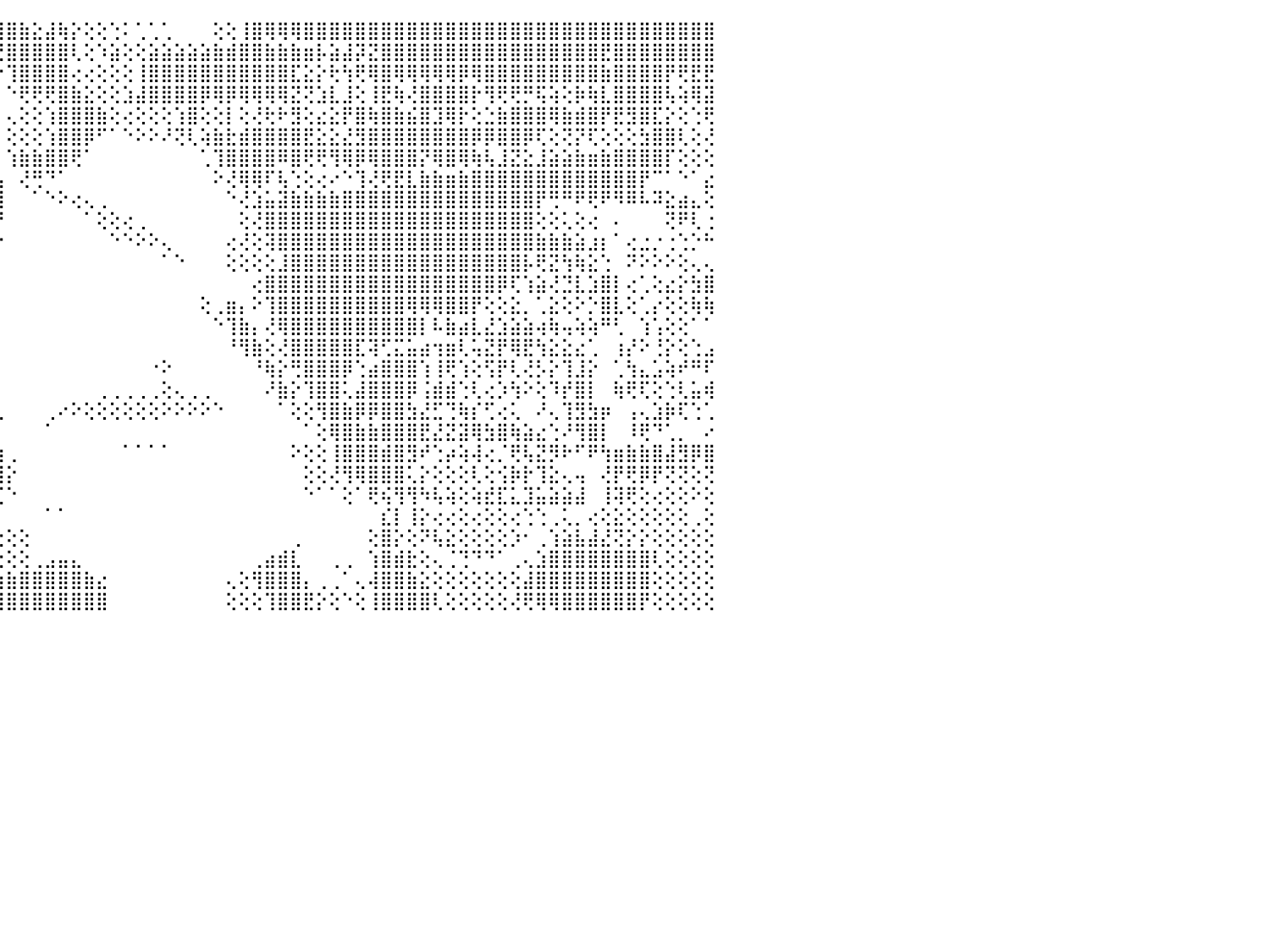

⣵⣕⡕⠀⠀⠀⠀⠀⢀⢀⠀⢕⢕⠀⢔⢀⢱⣿⣿⣿⣿⣿⣿⣿⢕⢕⢕⢸⣿⡝⠑⠀⠀⠀⠀⠀⠀⠀⠀⠑⠑⠜⢝⢻⢿⣿⣷⣕⣼⢷⡕⢕⢕⢑⠅⢁⢁⢁⠀⠀⠀⢕⢕⢸⣿⢿⢿⢿⣿⣿⣿⣿⣿⣿⣿⣿⣿⣿⣿⣿⣿⣿⣿⣿⣿⣿⣿⣿⣿⣿⣿⣿⣿⣿⣿⣿⣿⣿⣿⣿⠀
⣿⣿⣿⢔⢔⢕⢕⢕⢕⠕⠴⢕⢕⢕⢕⢕⠜⣿⣿⣿⣿⣿⣿⣿⡕⢕⢕⢜⠕⠀⠀⠀⠀⠀⠀⠀⠀⠀⠀⠀⠀⠀⠕⢕⢜⣿⣿⣿⣿⣿⢇⢕⠱⣵⢕⢕⣵⣵⣵⣵⣵⣷⣾⣿⣿⣷⣷⣷⣶⡧⣵⣼⡽⣝⣿⣿⣿⣿⣿⣿⣿⣿⣿⣿⣿⣿⣿⣿⣿⣿⣿⣟⣿⣿⣿⣿⣿⣿⣿⣿⠀
⣿⣿⣿⡕⢄⢕⢔⢔⢰⣶⣷⢺⡇⢕⢕⢕⠀⣿⣿⣿⣿⣿⣿⣿⡇⢕⢕⢕⠀⠀⠀⠀⠀⠀⠀⠀⠀⠀⠀⠀⠀⠀⠀⠁⠑⢹⣿⣿⣿⣿⢔⢔⢕⢕⢕⢸⣿⣿⣿⣿⣿⣿⣿⣿⣿⣿⣿⣏⣕⡕⢗⢳⢟⢿⣿⢿⢿⢿⢿⢿⡿⢿⣿⣿⣿⣿⣿⣿⣿⣿⣿⣷⣿⣿⣿⣿⡟⢟⣟⣟⠀
⣿⣿⣿⡕⢕⢕⢕⢕⢸⡏⣿⢸⡇⢕⢕⢕⠀⢻⣿⣿⣿⣿⣿⣿⣿⣿⣵⣕⡀⢀⠀⠀⠀⠀⠀⠀⠀⠀⠀⠀⠀⠀⠀⠀⠀⠑⢟⢟⢟⣿⣷⣕⢕⢕⣱⣼⣿⣿⣿⣿⡿⢿⡿⢿⢿⢿⢿⣝⢝⣱⣇⣸⢕⢸⣟⢷⢜⣿⣿⣿⣿⡗⢻⢟⢟⡛⢯⢵⢕⡷⢷⣇⣿⣿⣿⣿⢧⢵⢿⣽⠀
⣿⣿⣿⡇⢕⢕⢕⢕⢜⢇⢿⢸⢇⢕⢕⢕⢐⢘⣿⣽⣿⣿⣿⣿⣿⢟⢏⢝⢇⢼⣷⣧⢄⠀⠀⠀⠀⠀⠀⠀⠀⠀⠀⠀⠀⢄⢕⢕⢱⣿⣿⣿⣷⢕⢔⢕⢕⢕⢱⣿⢕⢕⡇⢕⢜⢗⠗⣻⢕⣔⣕⡟⣿⢷⣿⣷⣮⣿⣹⢿⡗⢕⣑⣷⣿⣿⣿⢿⣷⣾⣿⡟⣟⣻⣿⣏⡕⢕⢑⢟⠀
⢿⣷⣷⡇⢕⢕⢕⢕⢕⢅⢅⢅⢕⢕⢕⢕⢕⢔⣿⣿⣿⣿⣿⣿⣿⡕⢕⢕⢕⣵⣿⣿⡇⢀⣔⣕⢸⡆⢀⠀⠀⠀⠀⠀⠀⢕⢕⢕⢱⣿⣿⡿⠋⠁⠑⠕⠕⠜⢝⢇⢵⣷⣗⣾⣿⣿⣿⣿⣟⣕⣕⣜⣻⣿⣿⣿⣿⣿⣿⣿⣿⡿⡿⣿⣿⡿⢏⢕⢝⡝⢏⢕⢕⢕⣳⣿⣿⢇⢕⢜⠀
⢔⣕⣜⢕⢕⠅⢱⣧⣕⢕⢕⢕⢕⢕⠕⠑⠁⠑⣿⣿⣿⣿⣿⣿⢿⠟⠕⢣⢕⣿⣿⣿⣷⣱⣿⣿⡾⢇⢕⡔⢀⠀⠀⠀⠀⢱⣷⣷⣿⣿⢟⠁⠀⠀⠀⠀⠀⠀⠀⠀⢁⢹⣿⣿⣿⣿⠿⣿⢟⢟⢻⢿⡿⢿⣿⣿⣿⡝⢿⣿⢿⢷⢧⣸⣝⣕⣸⣵⣵⣷⣶⣷⣿⣿⣿⣿⡏⢕⢕⢕⠀
⣿⣿⣷⢕⢕⠗⢸⣻⣿⢱⢣⢅⣔⠔⠑⠁⠑⢔⢿⢿⣿⣿⣿⣿⣕⡄⠠⣕⡕⢹⣿⣿⣿⣿⣿⣿⣵⣷⣿⣿⣷⣵⣵⣵⣥⠀⢜⢛⠙⠁⠀⠀⠀⠀⠀⠀⠀⠀⠀⠀⠀⠕⢜⢿⢿⠏⢧⢑⢕⢔⠔⠑⢹⢜⢟⣟⣇⣷⣷⣶⣷⣿⣿⣿⣿⣿⣿⣿⣿⣿⣿⣿⣿⣿⡟⠉⠁⠑⠁⣔⠀
⢛⢛⢏⢕⢕⠀⢁⢀⠀⢟⠀⠁⠁⠀⢁⠀⠐⢈⣱⣗⣕⣜⡑⢙⡿⡇⢄⠈⢟⣾⣛⣝⢏⢝⢕⢕⢕⢝⢿⣿⣿⣿⣿⣿⣿⠀⠀⠁⠑⠕⢔⢄⢀⠀⠀⠀⠀⠀⠀⠀⠀⠀⠑⢜⣱⣥⣽⣷⣷⣷⣷⣿⣿⣿⣿⣿⣿⣿⣿⣿⣿⣿⣿⣿⣿⣿⡟⢛⠛⠟⢟⠟⠻⠿⠧⠽⣕⣴⣄⢕⠀
⠁⠀⣕⣕⣕⣕⣕⣕⣕⡕⢔⠄⣕⣔⣄⣀⣐⡝⢍⠛⠻⢷⣌⡕⢑⣕⠑⡄⠎⣿⣿⣿⡇⢕⠑⠑⠑⠸⣿⣿⣿⣿⣿⣿⡟⠀⠀⠀⠀⠀⠀⠁⢕⢕⢔⢀⠀⠀⠀⠀⠀⠀⠀⢕⢜⣿⣿⣿⣿⣿⣿⣿⣿⣿⣿⣿⣿⣿⣿⣿⣿⣿⣿⣿⣿⣿⢕⢕⢅⢕⢔⠀⠄⠀⠀⠀⢝⠟⢇⢐⠀
⣰⣴⣵⣾⣿⣿⣿⣿⣿⣿⣿⣿⣿⣿⣿⣿⣵⣵⢁⢉⢙⢑⢐⢄⢄⣕⣕⣕⡕⢝⣜⡕⠑⠀⠀⠀⠀⠀⠁⢜⢿⣿⣿⣿⠑⠀⠀⠀⠀⠀⠀⠀⠀⠑⠑⠕⠕⢄⠀⠀⠀⠀⢔⢜⢕⢽⣿⣿⣿⣿⣿⣿⣿⣿⣿⣿⣿⣿⣿⣿⣿⣿⣿⣿⣿⣿⣷⣷⣷⣵⣰⡆⠁⢔⣐⡐⢐⢑⡑⠓⠀
⣿⣿⣿⣿⣿⣿⣿⣿⣿⣿⣿⣿⣿⣿⣿⡿⢟⢕⢕⢗⣲⣳⣷⣿⣿⣿⣿⣿⣿⣿⡿⠀⠀⠀⠀⠀⠀⠀⠀⢕⣳⢗⢝⢕⠀⠀⠀⠀⠀⠀⠀⠀⠀⠀⠀⠀⠀⠁⠑⠀⠀⠀⢕⢕⢕⢕⣸⣿⣿⣿⣿⣿⣿⣿⣿⣿⣿⣿⣿⣿⣿⣿⣿⣿⣿⡧⢟⣝⢳⢷⣕⢑⠀⠝⠕⠕⠕⢕⢄⢄⠀
⣿⣿⣿⣿⣿⣿⣿⣿⣿⣿⣿⣿⣿⣿⣿⣿⣿⣿⣿⣿⣿⣿⣿⣿⣿⣿⣿⣿⣿⣿⡇⠀⠀⠀⠀⠀⠀⠀⠀⢸⣿⣿⣿⠀⠀⠀⠀⠀⠀⠀⠀⠀⠀⠀⠀⠀⠀⠀⠀⠀⠀⠀⠀⠀⢔⣿⣿⣿⣿⣿⣿⣿⣿⣿⣿⣿⣿⣿⣿⣿⣿⣿⣿⡿⢏⢱⣵⢜⣙⣇⣱⣿⡇⢔⢁⢕⣔⡕⣳⣿⠀
⣿⣿⣿⣿⣿⣿⣿⣿⣿⣿⣿⣿⣿⣿⣿⣿⣿⣿⣿⣿⣿⣿⣿⣿⣿⣿⣿⣿⡿⠋⠀⠀⠀⠀⠀⠀⠀⠀⠀⠜⣿⣿⡟⠀⠀⠀⠀⠀⠀⠀⠀⠀⠀⠀⠀⠀⠀⠀⠀⠀⢕⢀⣶⡄⠕⢹⣿⣿⣿⣿⣿⣿⣿⣿⣿⣿⢿⢿⢿⣿⣿⡟⢕⢕⣕⡀⢁⣕⢕⠕⡑⣿⣇⢕⢁⡔⢕⢕⢷⢷⠀
⣿⣿⣿⣿⣿⣿⡏⢝⢟⢝⢿⣿⣿⣿⣿⣿⣿⣿⣿⣿⣿⣿⣿⣿⣿⣿⣿⡿⠑⠀⠀⠀⠀⠀⠀⠀⠀⠀⠀⠁⢕⢗⢃⠀⠀⠀⠀⠀⠀⠀⠀⠀⠀⠀⠀⠀⠀⠀⠀⠀⠀⠑⢹⣷⡄⢜⢿⣿⣿⣿⣿⣿⣿⣿⣿⣿⣿⡇⠧⣷⣴⣇⣜⣱⣵⣵⢴⢷⢤⢵⢵⠛⢃⠀⢱⢡⢕⢕⠁⠁⠀
⣿⣿⣿⣿⣿⣿⡇⢕⠕⢕⢕⢹⣿⣿⣿⣿⣿⣿⣿⣿⣿⣿⣿⣿⣿⣿⡿⠑⠀⠀⠀⠀⠀⠀⠀⠀⠀⠀⠀⠑⠕⢕⢇⢄⠀⠀⠀⠀⠀⠀⠀⠀⠀⠀⠀⠀⠀⠀⠀⠀⠀⠀⠘⢻⣷⢕⢜⣿⣿⣿⣿⣿⣏⢽⢋⣍⣥⣴⢲⣶⢇⢥⣝⡟⢿⣟⢳⣕⣕⣔⢁⠀⢰⡜⠕⢘⡕⢕⢑⣠⠀
⣿⣿⣿⣿⣿⣿⣷⣧⠀⠕⢕⠀⠜⣿⣿⣿⣿⣿⣿⣿⣿⣿⣿⣿⣿⡏⠁⠀⠀⠀⠀⠀⠀⠀⠀⠀⠀⠀⠀⣤⣄⡫⣳⡇⠀⠀⠀⠀⠀⠀⠀⠀⠀⠀⠀⠀⠐⠕⠀⠀⠀⠀⠀⠀⠘⢷⡕⢛⣿⣿⣿⡿⢑⣴⣿⣿⣿⢱⢸⢟⢱⢕⢫⡟⢇⢜⡣⡕⢹⣸⡕⠀⢁⢳⣄⣡⢵⠞⠛⠏⠀
⣿⣿⣿⣿⣿⣿⣿⣿⣆⡀⠕⢕⠐⢿⣿⣿⣿⣿⣿⢿⢿⢿⢟⠛⠁⠀⠀⠀⠀⠀⠀⠀⠀⠀⠀⠀⠀⠀⠀⣿⣿⣿⣷⣇⠀⠀⠀⠀⠀⠀⠀⠀⢀⢀⢀⢀⢀⢕⢄⢀⢀⠀⠀⠀⠀⠜⣷⡕⢹⣿⣿⢅⣼⣿⣿⣿⡿⢨⣾⣾⢑⢇⢔⡱⢳⠕⢕⠹⡞⣿⡇⠀⢷⢟⢏⢕⢑⢇⣥⢾⠀
⣿⣿⣿⣿⣿⣿⣿⣿⣿⣿⣦⡀⢔⢜⣿⣿⣿⢏⠁⠀⠀⠀⠀⠀⠀⠀⠀⠀⠀⠀⠀⠀⠀⠀⠀⠀⠀⠀⠀⣿⣿⣿⣿⣿⢀⠀⠀⠀⢀⠔⠕⢕⢕⢕⢕⢕⢕⠕⠕⠕⠕⠑⠀⠀⠀⠀⠁⢕⢕⢻⣿⣷⡿⡿⣿⣿⣳⣜⣋⢙⢷⡎⢋⢔⢅⠀⠜⢄⢹⣻⣳⡶⠀⢠⢄⣱⡷⢏⢑⢁⠀
⣿⣿⣿⣿⣿⣿⣿⣿⣿⣿⣿⣿⣕⢕⢹⢏⣥⣵⢀⠀⠀⠀⠀⠀⠀⠀⠀⠀⠀⠀⠀⢀⣀⣵⠀⠀⠀⠀⠀⣿⣿⣿⣿⣿⡇⠀⠀⠀⠁⠀⠀⠀⠀⠀⠀⠀⠀⠀⠀⠀⠀⠀⠀⠀⠀⠀⠀⠀⠁⢕⢿⣿⣷⣷⣿⣿⣿⣟⣜⣝⣽⢿⣳⣿⢷⣵⣔⢑⠜⢻⣿⡇⠀⠸⢟⠙⢁⡀⠀⠔⠀
⣿⣿⣿⣿⣿⣿⣿⣿⣿⣿⣿⣿⣿⣧⠀⠘⣿⣿⡇⠀⠀⠀⠀⠀⠀⠀⠀⠀⢀⢀⢕⣿⣿⣿⠀⠀⠀⠀⠀⣿⣿⣿⣿⣿⣷⢀⠀⠀⠀⠀⠀⠀⠀⠀⠁⠁⠁⠁⠀⠀⠀⠀⠀⠀⠀⠀⠀⠕⢕⢕⢸⣿⣿⣿⣾⣿⣻⠞⢑⡴⢵⢼⢔⡈⢟⢧⣝⡻⠗⠋⠟⢳⣶⣷⣷⣿⣼⣻⡿⣿⠀
⣿⣿⣿⣿⣿⣿⣿⣿⣿⣿⣿⣿⣿⢟⢇⢄⢟⢟⢇⢄⢀⢀⣠⣤⣤⣄⢔⢱⣿⣿⢇⢚⢝⠉⠀⠀⠀⠀⠀⢿⣿⣿⣿⣿⣿⡕⠀⠀⠀⠀⠀⠀⠀⠀⠀⠀⠀⠀⠀⠀⠀⠀⠀⠀⠀⠀⠀⠀⢕⢕⢜⢻⢿⣿⣿⣿⢅⡕⢕⢕⢕⢇⢕⢪⡷⡗⢹⣕⢄⢤⠀⢜⡟⢟⡿⡟⢝⢝⢕⢝⠀
⣿⣿⣿⣿⣿⣿⣿⣿⣿⣿⣿⢝⢕⢕⢕⢣⣷⡷⢕⢕⢕⢕⢔⢌⢝⢝⢳⢕⣻⣏⠁⠁⠁⠀⠀⠀⠀⠀⠀⢹⣿⣿⣿⣿⢏⠑⠀⠀⠀⠀⠀⠀⠀⠀⠀⠀⠀⠀⠀⠀⠀⠀⠀⠀⠀⠀⠀⠀⠑⠁⠁⢕⠁⢟⢮⢻⢻⠳⢧⢵⢕⢵⣞⣏⣅⣹⣥⣵⣵⣼⠀⢸⢽⢟⢕⢔⢕⢕⠕⢕⠀
⣿⣿⣿⣿⣿⣿⣿⢿⢿⢿⣯⢜⢹⣷⡱⢟⢝⢕⢱⣷⣿⣷⣷⣵⣕⡕⢕⢕⠘⠙⠐⠔⠀⢀⠀⠀⠀⠀⠀⢜⢻⢿⢏⠑⠀⠀⠀⠀⠁⠁⠀⠀⠀⠀⠀⠀⠀⠀⠀⠀⠀⠀⠀⠀⠀⠀⠀⠀⠀⠀⠀⠀⠀⠀⣎⡇⢸⡕⢔⢔⢕⢔⢕⢕⢔⢑⢑⢀⢅⡀⢔⢕⣕⢕⢕⢕⢕⢕⢀⢕⠀
⣿⣿⣿⣿⣿⣿⣷⣾⣿⣿⢇⢵⣷⡿⢕⢕⢕⢕⣾⣿⣿⣿⣿⣿⣿⣿⣷⣧⣴⣔⢀⢀⠀⠀⠀⠁⠕⠐⠀⠁⠁⠀⢀⢄⢔⢕⢕⠀⠀⠀⠀⠀⠀⠀⠀⠀⠀⠀⠀⠀⠀⠀⠀⠀⠀⠀⠀⢀⠀⠀⠀⠀⠀⢕⣿⡕⢕⠝⢧⣕⢕⢕⢕⢕⡱⠂⢀⢱⣵⣧⣼⣜⢝⡕⡕⢕⢕⢕⢕⢕⠀
⣿⣿⣿⣿⣿⣿⣿⣿⣿⣿⡕⣾⢿⡇⢕⢕⢕⣿⢿⣟⣟⣟⣿⣿⣿⣿⣿⣻⣿⣿⣿⣷⣵⣔⡄⢀⢀⠀⠔⠀⠀⢕⢕⢕⢕⢕⢕⢀⣠⣤⣄⠀⠀⠀⠀⠀⠀⠀⠀⠀⠀⠀⠀⠀⢀⣴⣾⣇⠀⠀⢀⢀⠀⢱⣿⣾⣗⢕⢄⢈⢙⠙⠙⠁⢀⢄⣱⣿⣿⣿⣿⣿⣿⣿⣿⢇⢕⢕⢕⢕⠀
⣿⣿⣿⣿⣿⣿⣿⣿⣿⣿⣿⡟⣿⣇⣱⣵⣾⣿⣿⣿⣿⣿⣿⣿⣿⣿⣿⣿⣿⣿⣿⣿⣿⣿⣿⣷⣷⣴⣔⢀⢀⠐⠁⢕⣵⣷⣿⣿⣿⣿⣿⣷⣔⠀⠀⠀⠀⠀⠀⠀⠀⠀⢄⢕⢻⣿⣿⣿⡄⢀⢀⠁⢄⢼⣿⣿⣷⣕⢕⢕⢕⢕⢕⢕⢕⣼⣿⣿⣿⣿⣿⣿⣿⣿⣿⢕⢕⢕⢕⢕⠀
⣿⣿⣿⣿⣿⣿⣿⣿⣿⣿⣿⢷⣿⣿⣿⣿⣿⣿⣿⣿⣿⣿⣿⣿⣿⣿⣿⣿⣿⣿⣿⣿⣿⣿⣿⣿⣿⡿⠇⠀⠀⠀⢀⣾⣿⣿⣿⣿⣿⣿⣿⣿⣿⠀⠀⠀⠀⠀⠀⠀⠀⠀⢕⢕⢕⢹⣿⣿⣟⡕⢕⠑⢕⢸⣿⣿⣿⣿⢇⢕⢕⢕⢕⢕⢜⢟⢿⢿⣿⣿⣿⣿⣿⣿⡟⢕⢕⢕⢕⢕⠀
⠀⠀⠀⠀⠀⠀⠀⠀⠀⠀⠀⠀⠀⠀⠀⠀⠀⠀⠀⠀⠀⠀⠀⠀⠀⠀⠀⠀⠀⠀⠀⠀⠀⠀⠀⠀⠀⠀⠀⠀⠀⠀⠀⠀⠀⠀⠀⠀⠀⠀⠀⠀⠀⠀⠀⠀⠀⠀⠀⠀⠀⠀⠀⠀⠀⠀⠀⠀⠀⠀⠀⠀⠀⠀⠀⠀⠀⠀⠀⠀⠀⠀⠀⠀⠀⠀⠀⠀⠀⠀⠀⠀⠀⠀⠀⠀⠀⠀⠀⠀⠀